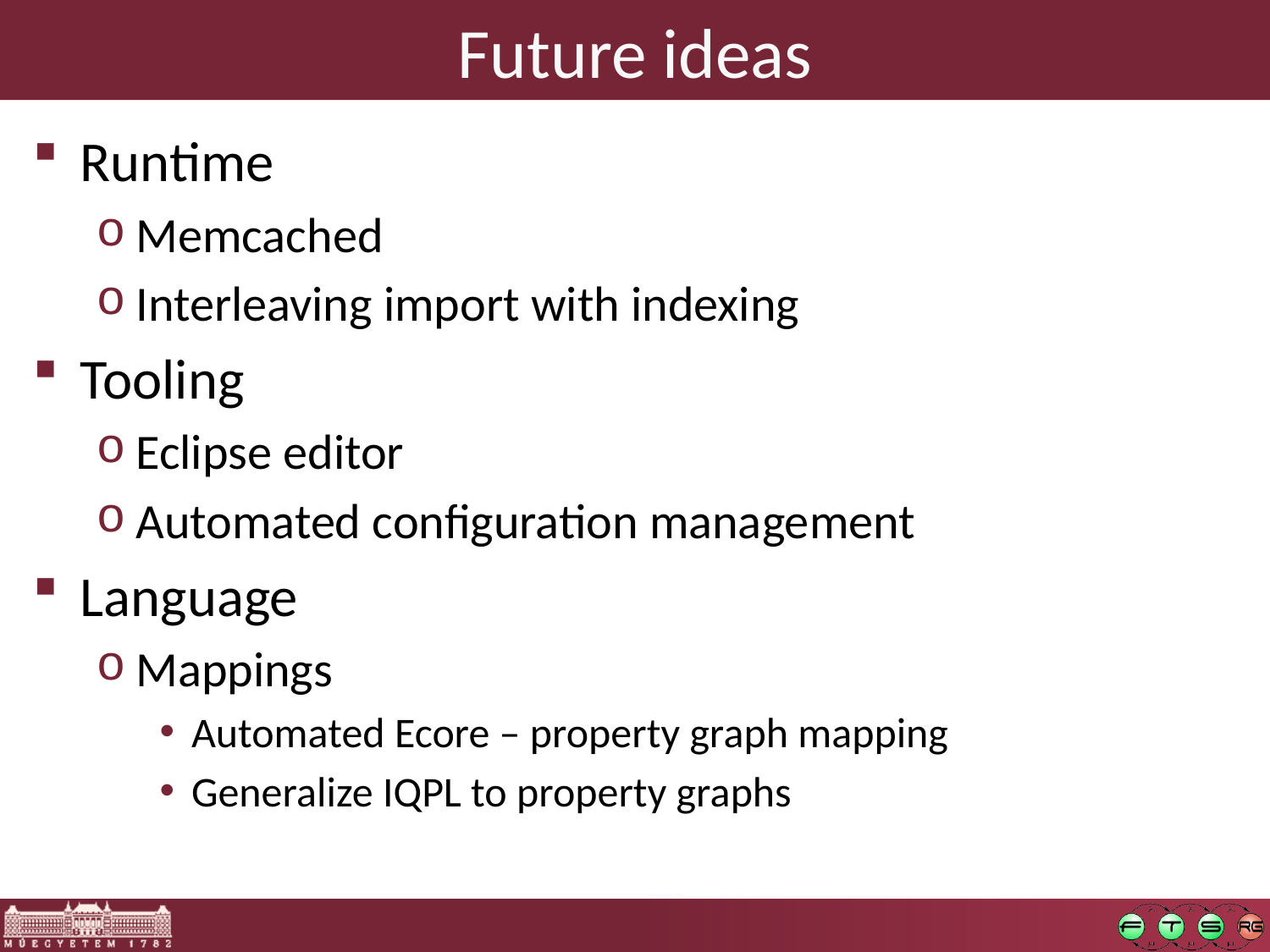

# Future ideas
Runtime
Memcached
Interleaving import with indexing
Tooling
Eclipse editor
Automated configuration management
Language
Mappings
Automated Ecore – property graph mapping
Generalize IQPL to property graphs